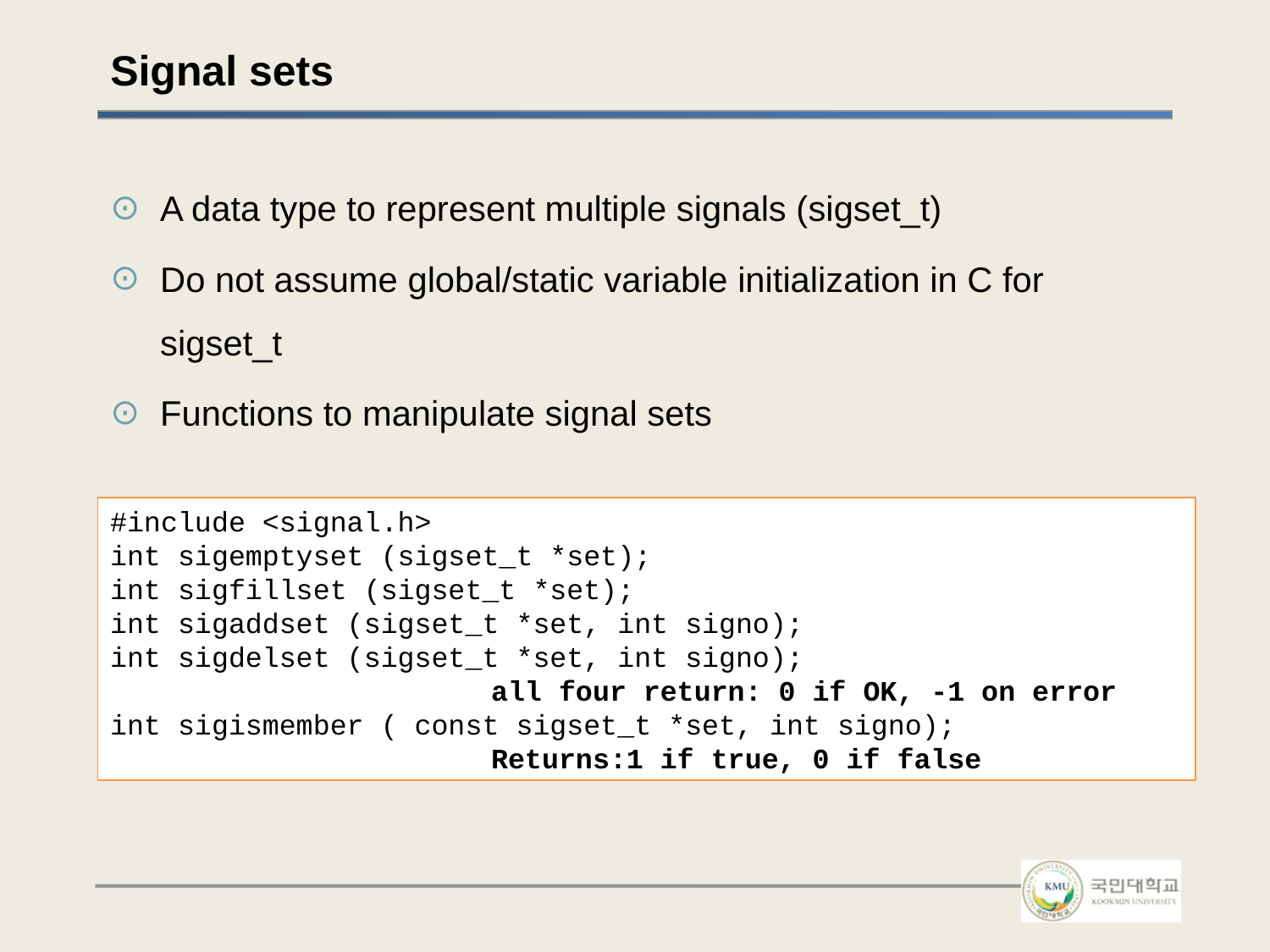

# Signal sets
A data type to represent multiple signals (sigset_t)
Do not assume global/static variable initialization in C for sigset_t
Functions to manipulate signal sets
#include <signal.h>
int sigemptyset (sigset_t *set);
int sigfillset (sigset_t *set);
int sigaddset (sigset_t *set, int signo);
int sigdelset (sigset_t *set, int signo);
			all four return: 0 if OK, -1 on error
int sigismember ( const sigset_t *set, int signo);
			Returns:1 if true, 0 if false